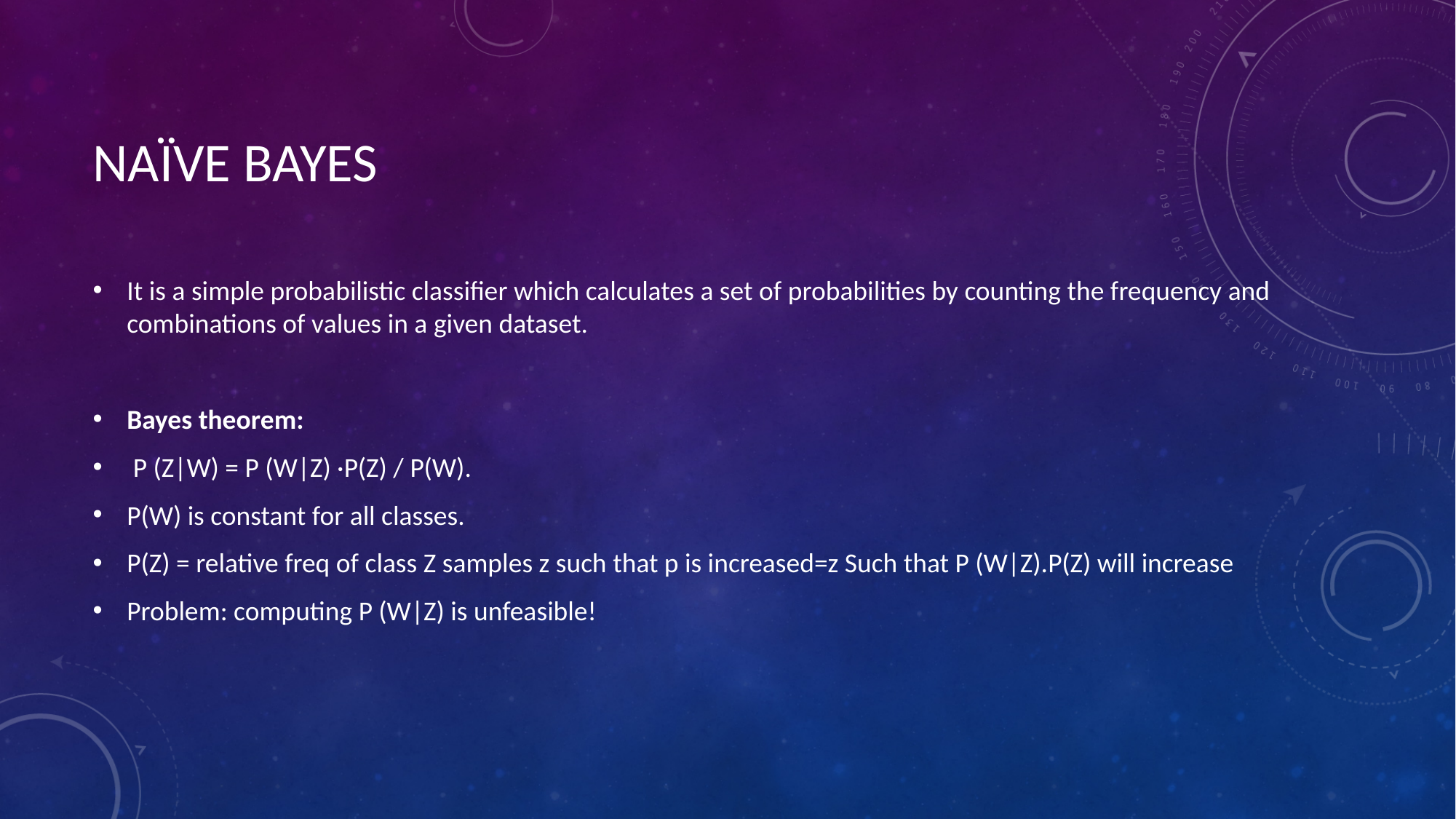

# Naïve Bayes
It is a simple probabilistic classifier which calculates a set of probabilities by counting the frequency and combinations of values in a given dataset.

Bayes theorem:
 P (Z|W) = P (W|Z) ·P(Z) / P(W).
P(W) is constant for all classes.
P(Z) = relative freq of class Z samples z such that p is increased=z Such that P (W|Z).P(Z) will increase
Problem: computing P (W|Z) is unfeasible!